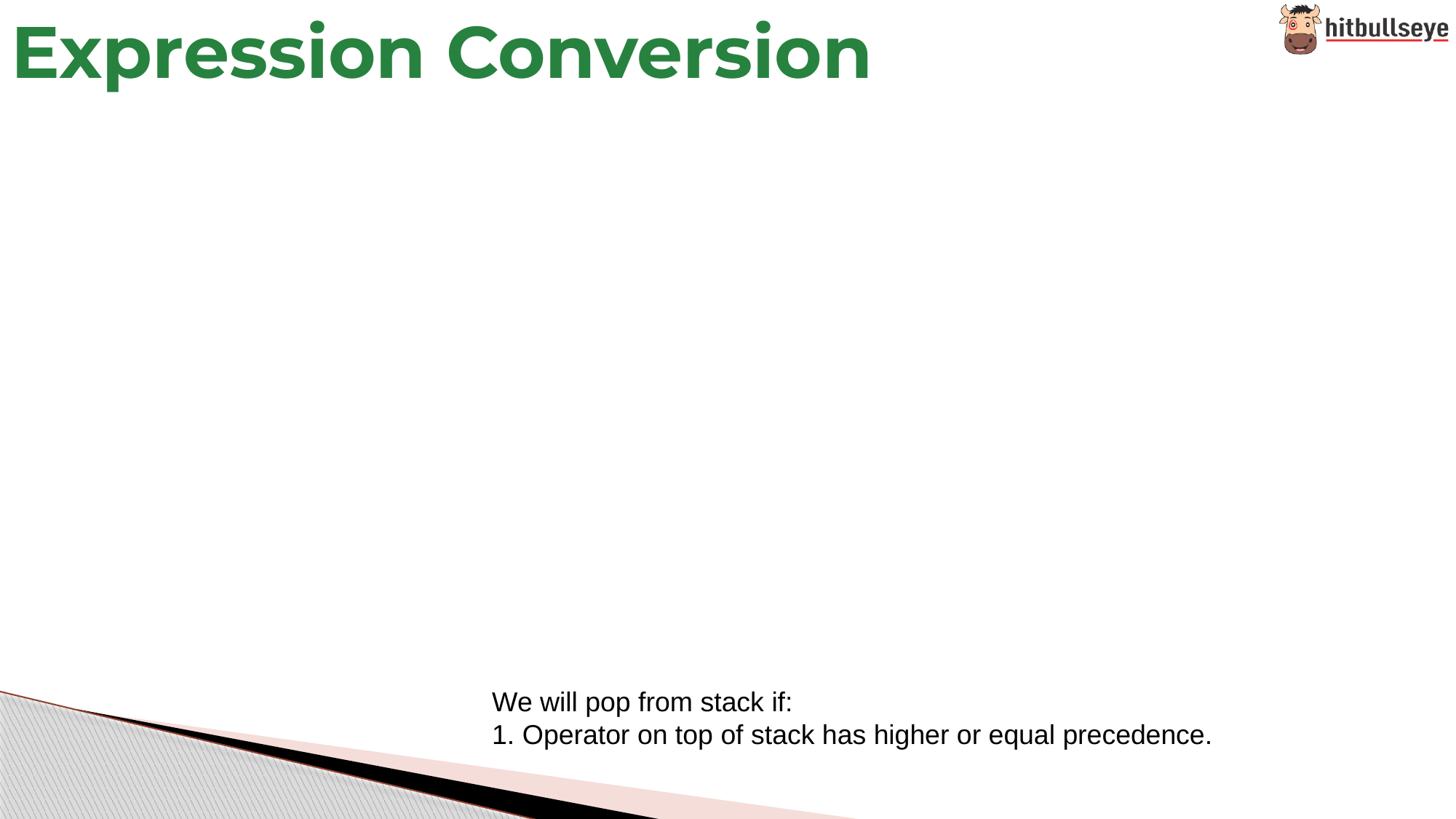

# Expression Conversion
We will pop from stack if:
1. Operator on top of stack has higher or equal precedence.